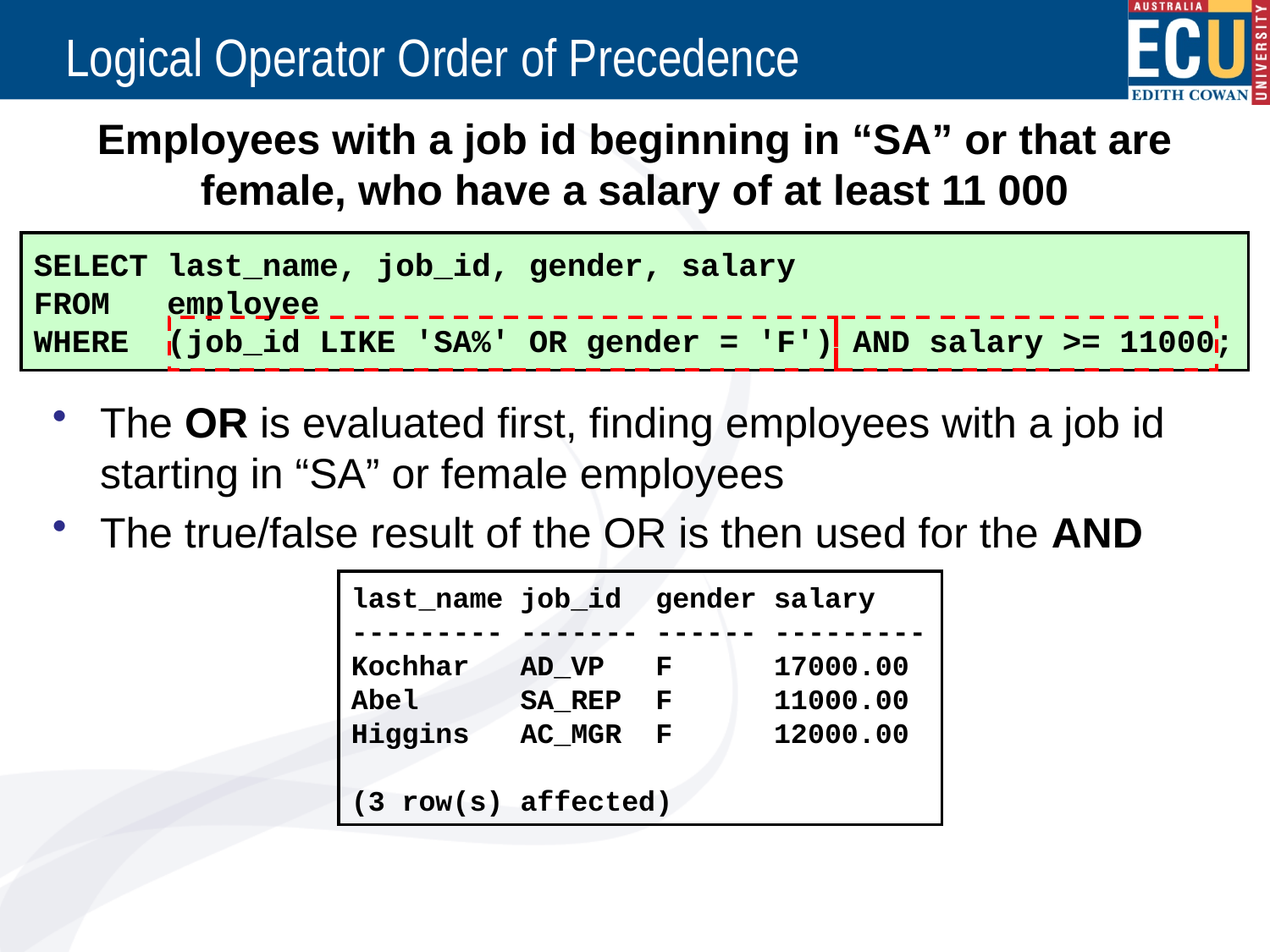

# Logical Operator Order of Precedence
Employees with a job id beginning in “SA” or that are female, who have a salary of at least 11 000
SELECT last_name, job_id, gender, salary
FROM   employee
WHERE  (job_id LIKE 'SA%' OR gender = 'F') AND salary >= 11000;

The OR is evaluated first, finding employees with a job id starting in “SA” or female employees
The true/false result of the OR is then used for the AND
last_name job_id  gender salary
--------- ------- ------ ---------
Kochhar   AD_VP   F      17000.00
Abel      SA_REP  F      11000.00
Higgins   AC_MGR  F      12000.00

(3 row(s) affected)